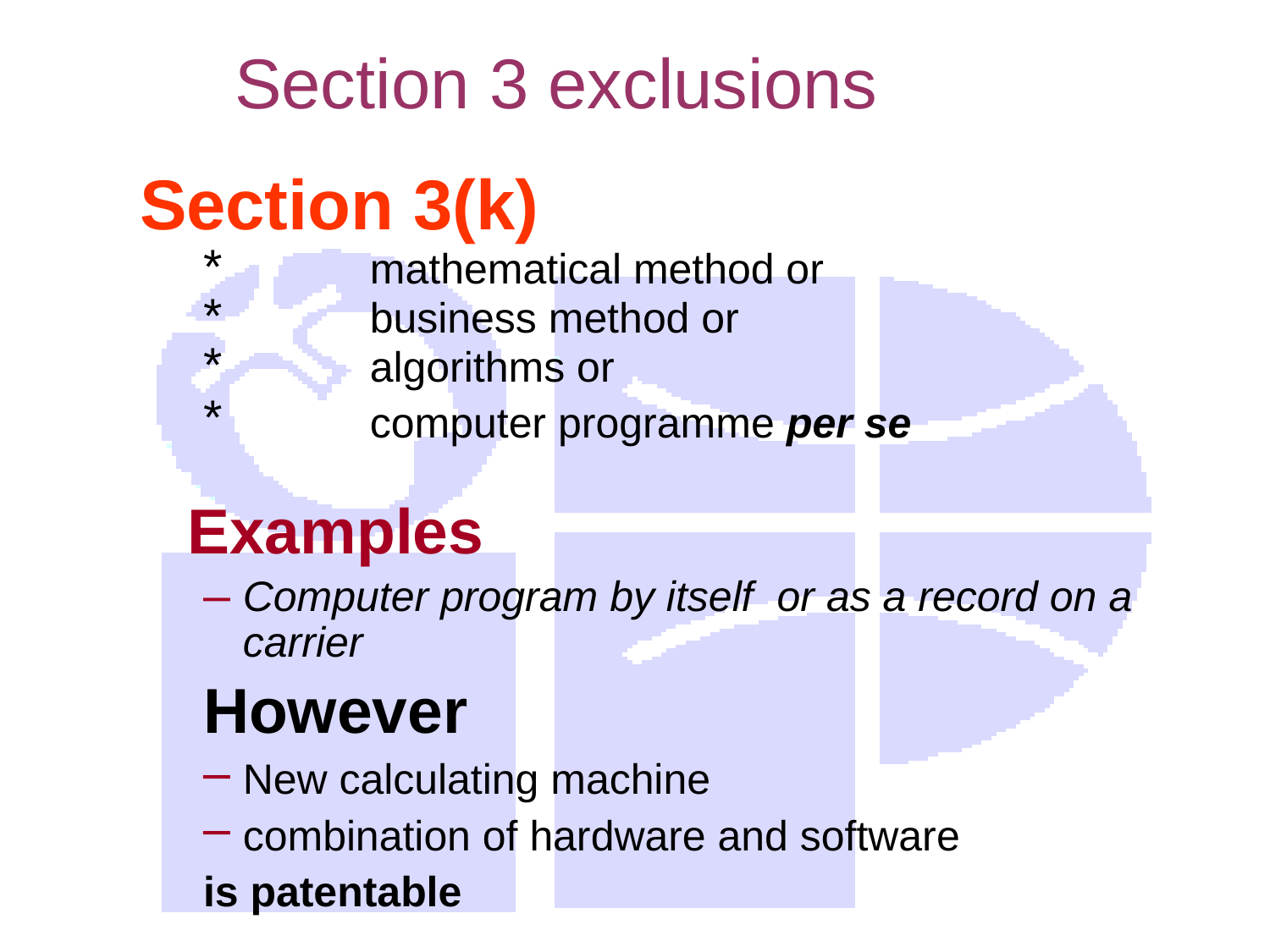

Section 3 exclusions
#
Section 3(k)
	mathematical method or
	business method or
	algorithms or
	computer programme per se

	Examples
Computer program by itself  or as a record on a carrier
However
New calculating machine
combination of hardware and software
is patentable